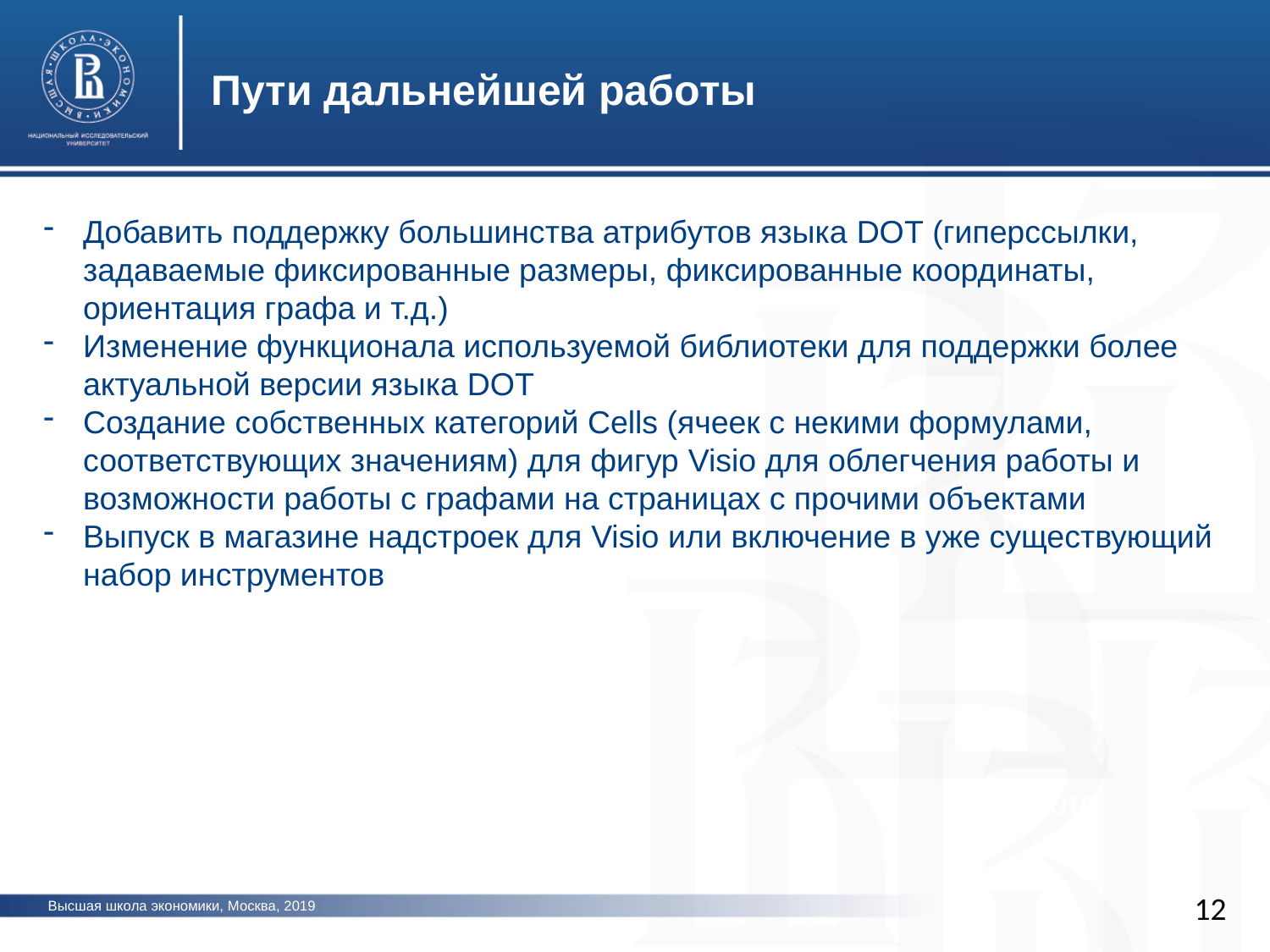

Пути дальнейшей работы
Добавить поддержку большинства атрибутов языка DOT (гиперссылки, задаваемые фиксированные размеры, фиксированные координаты, ориентация графа и т.д.)
Изменение функционала используемой библиотеки для поддержки более актуальной версии языка DOT
Создание собственных категорий Cells (ячеек с некими формулами, соответствующих значениям) для фигур Visio для облегчения работы и возможности работы с графами на страницах с прочими объектами
Выпуск в магазине надстроек для Visio или включение в уже существующий набор инструментов
фото
фото
12
Высшая школа экономики, Москва, 2019